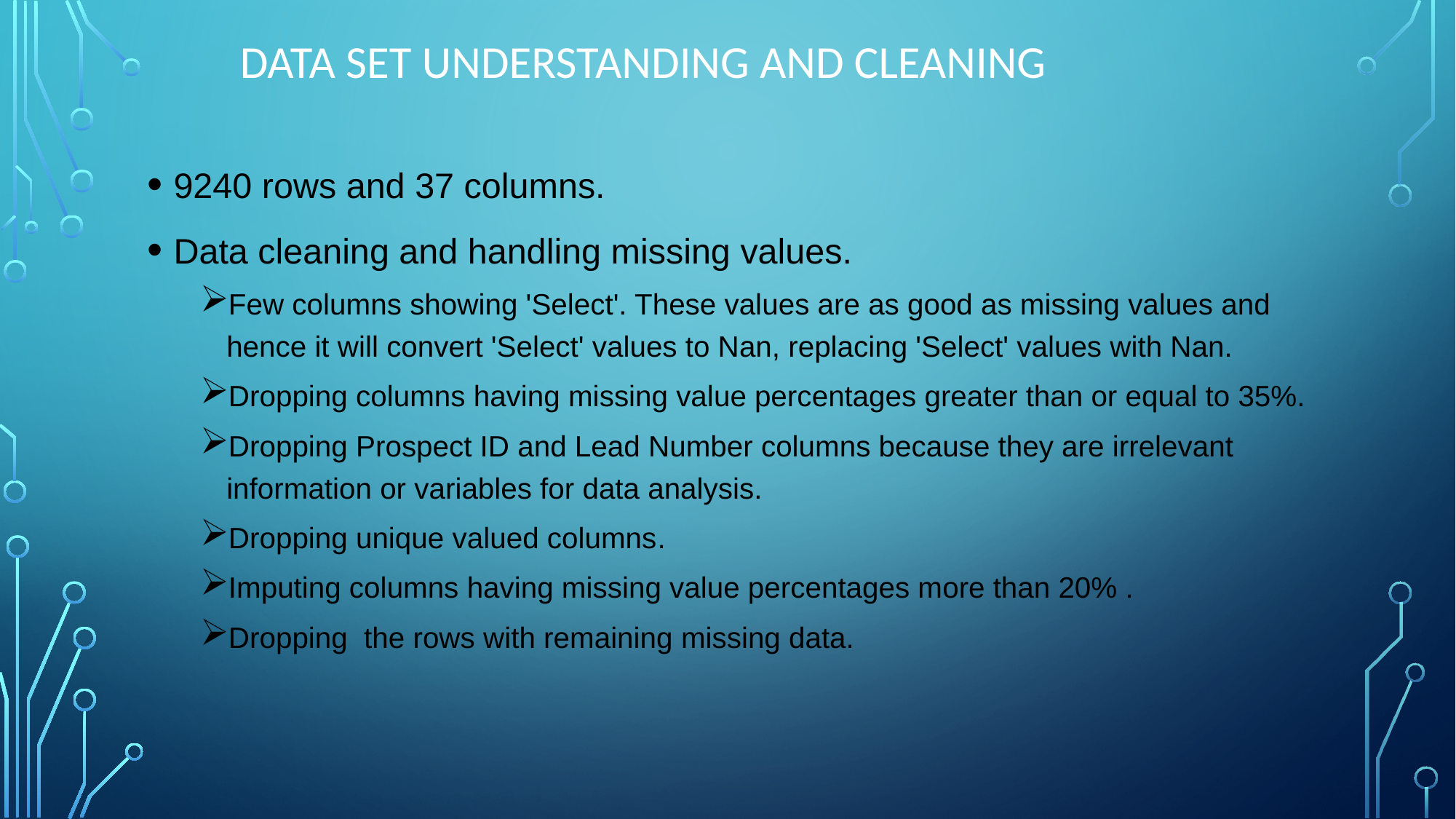

# Data set understanding and cleaning
9240 rows and 37 columns.
Data cleaning and handling missing values.
Few columns showing 'Select'. These values are as good as missing values and hence it will convert 'Select' values to Nan, replacing 'Select' values with Nan.
Dropping columns having missing value percentages greater than or equal to 35%.
Dropping Prospect ID and Lead Number columns because they are irrelevant information or variables for data analysis.
Dropping unique valued columns.
Imputing columns having missing value percentages more than 20% .
Dropping  the rows with remaining missing data.